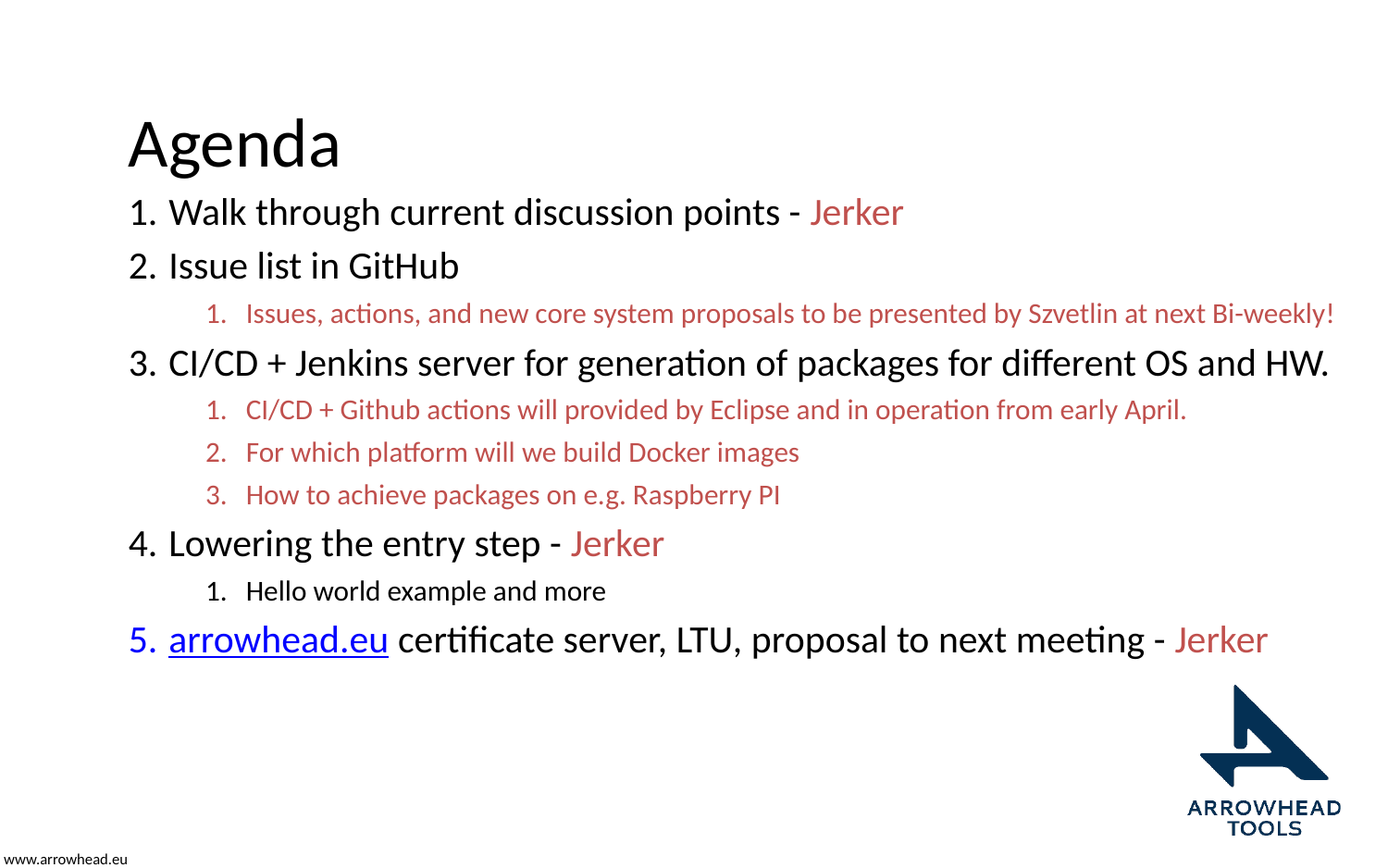

# Agenda
Walk through current discussion points - Jerker
Issue list in GitHub
Issues, actions, and new core system proposals to be presented by Szvetlin at next Bi-weekly!
CI/CD + Jenkins server for generation of packages for different OS and HW.
CI/CD + Github actions will provided by Eclipse and in operation from early April.
For which platform will we build Docker images
How to achieve packages on e.g. Raspberry PI
Lowering the entry step - Jerker
Hello world example and more
arrowhead.eu certificate server, LTU, proposal to next meeting - Jerker